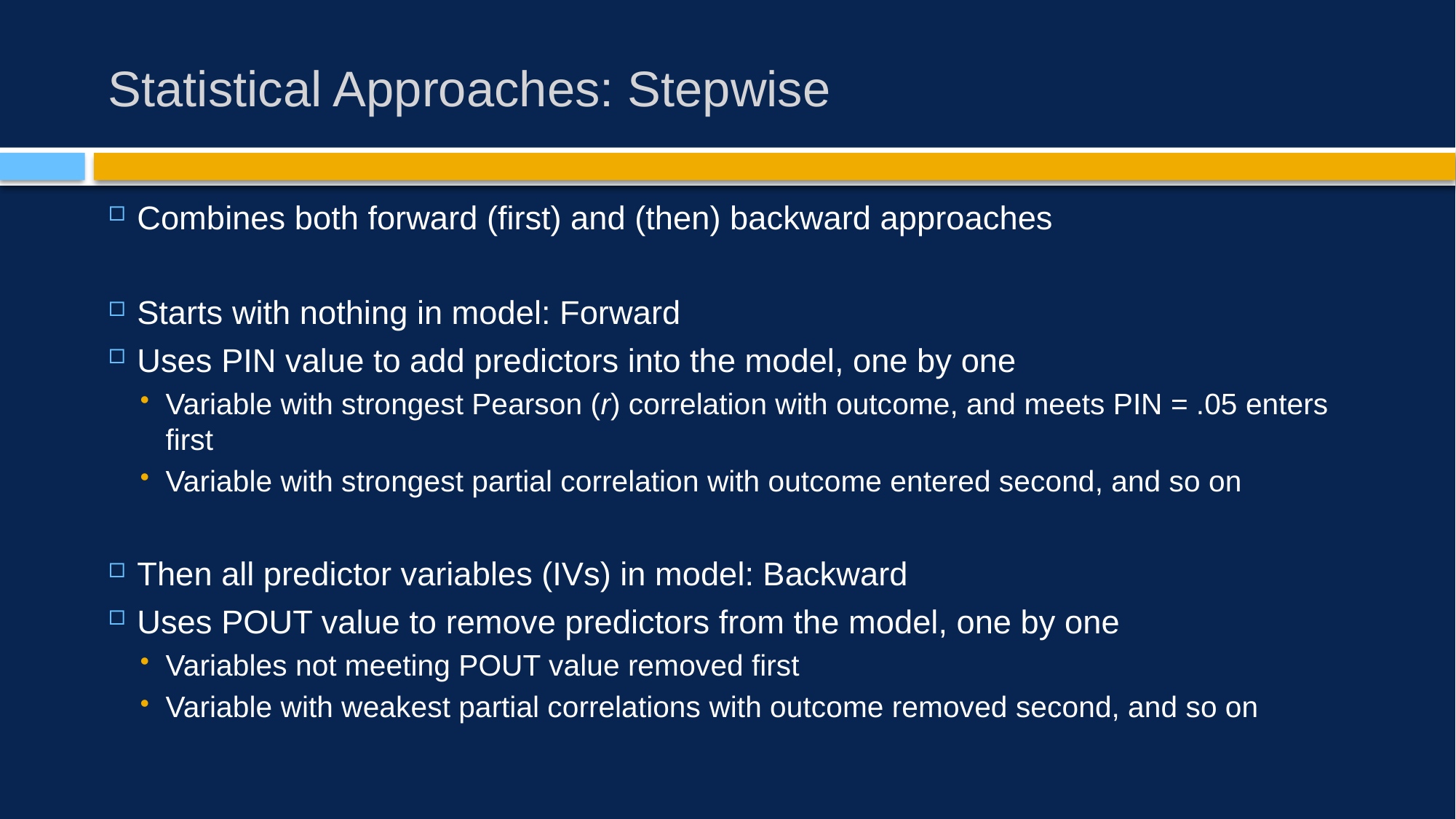

# Statistical Approaches: Stepwise
Combines both forward (first) and (then) backward approaches

Starts with nothing in model: Forward
Uses PIN value to add predictors into the model, one by one
Variable with strongest Pearson (r) correlation with outcome, and meets PIN = .05 enters first
Variable with strongest partial correlation with outcome entered second, and so on

Then all predictor variables (IVs) in model: Backward
Uses POUT value to remove predictors from the model, one by one
Variables not meeting POUT value removed first
Variable with weakest partial correlations with outcome removed second, and so on